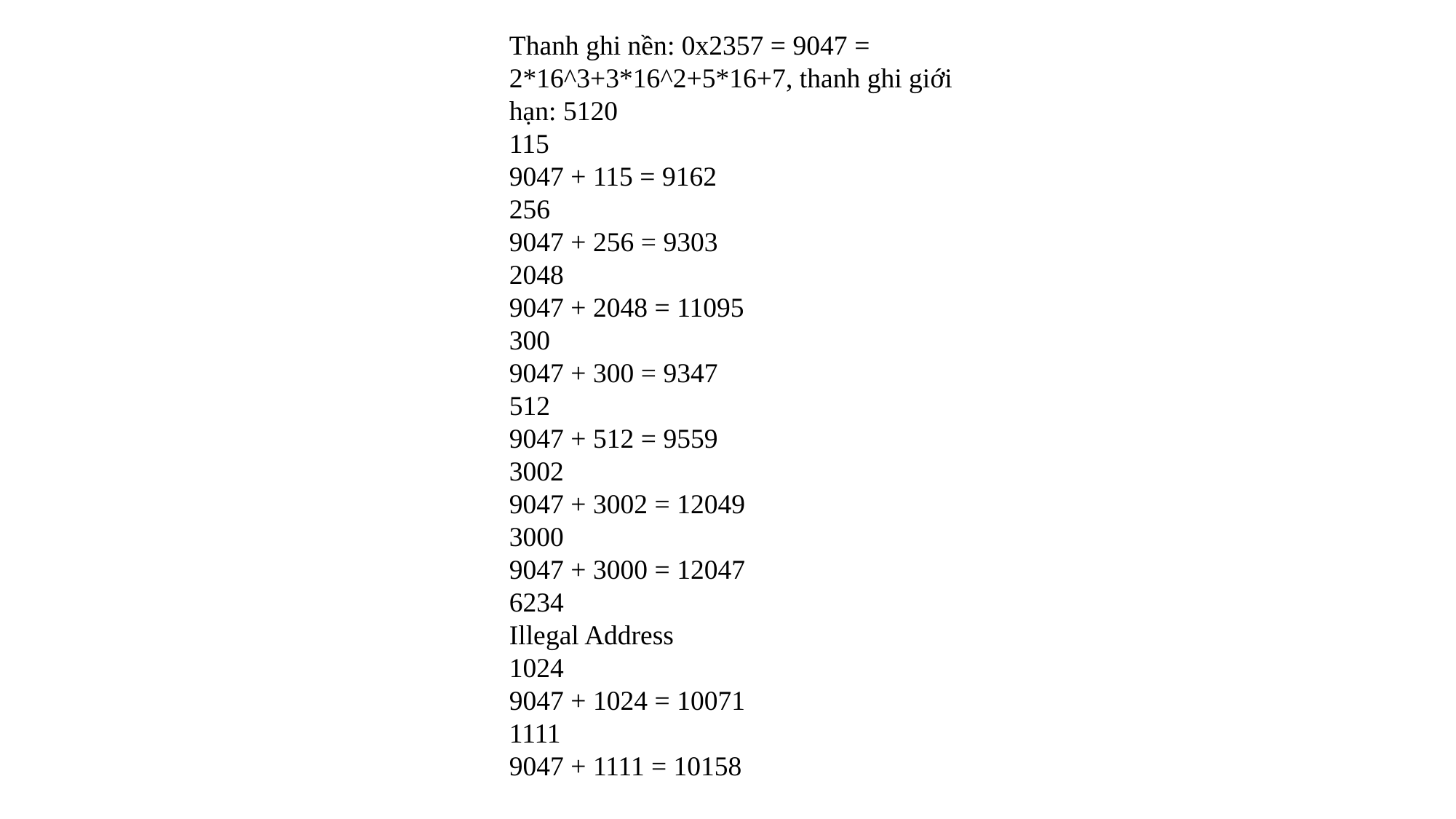

Thanh ghi nền: 0x2357 = 9047 = 2*16^3+3*16^2+5*16+7, thanh ghi giới hạn: 5120
115
9047 + 115 = 9162
256
9047 + 256 = 9303
2048
9047 + 2048 = 11095
300
9047 + 300 = 9347
512
9047 + 512 = 9559
3002
9047 + 3002 = 12049
3000
9047 + 3000 = 12047
6234
Illegal Address
1024
9047 + 1024 = 10071
1111
9047 + 1111 = 10158